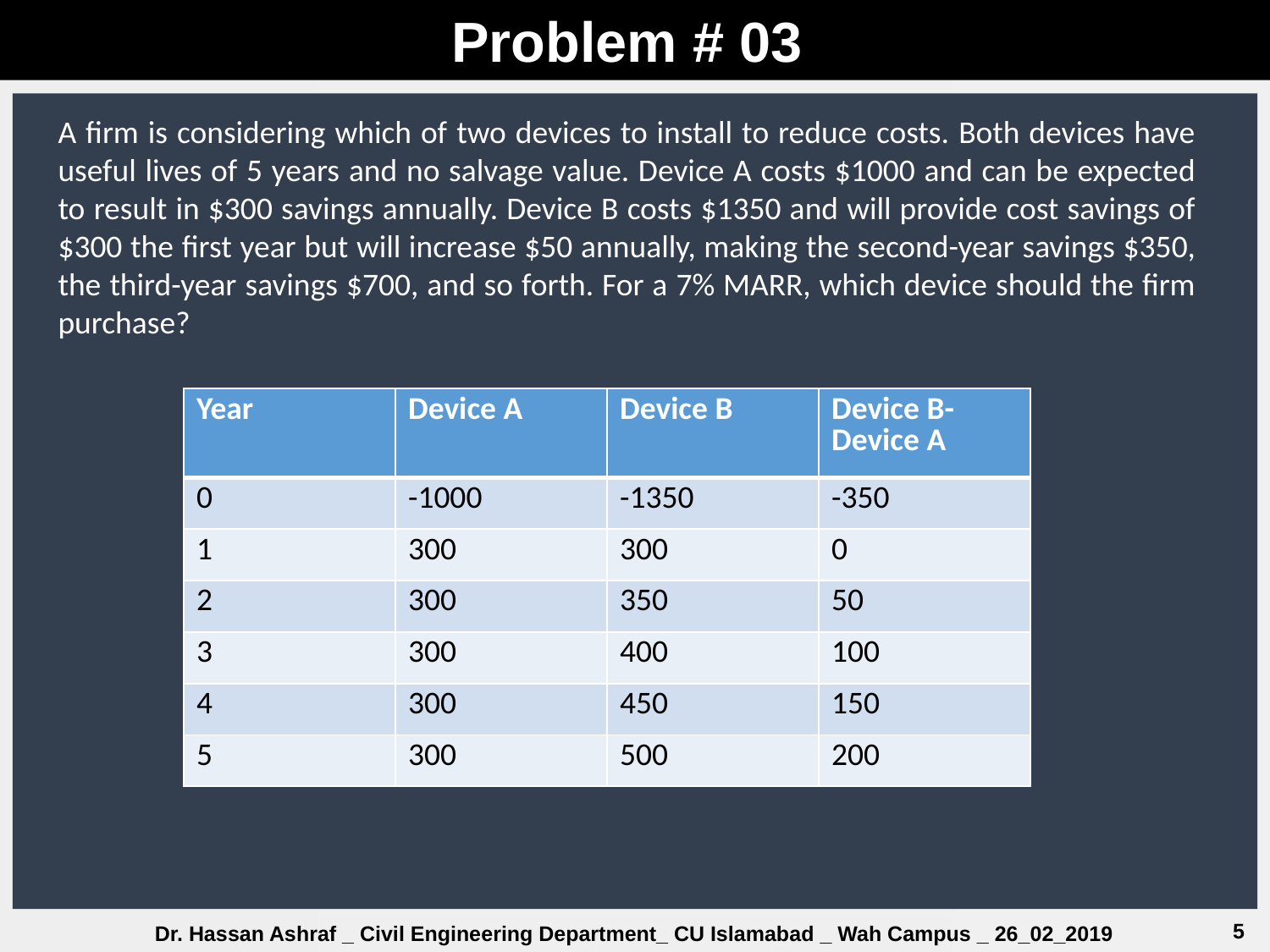

Problem # 03

A ﬁrm is considering which of two devices to install to reduce costs. Both devices have useful lives of 5 years and no salvage value. Device A costs $1000 and can be expected to result in $300 savings annually. Device B costs $1350 and will provide cost savings of $300 the ﬁrst year but will increase $50 annually, making the second-year savings $350, the third-year savings $700, and so forth. For a 7% MARR, which device should the ﬁrm purchase?
| Year | Device A | Device B | Device B- Device A |
| --- | --- | --- | --- |
| 0 | -1000 | -1350 | -350 |
| 1 | 300 | 300 | 0 |
| 2 | 300 | 350 | 50 |
| 3 | 300 | 400 | 100 |
| 4 | 300 | 450 | 150 |
| 5 | 300 | 500 | 200 |
5
Dr. Hassan Ashraf _ Civil Engineering Department_ CU Islamabad _ Wah Campus _ 26_02_2019